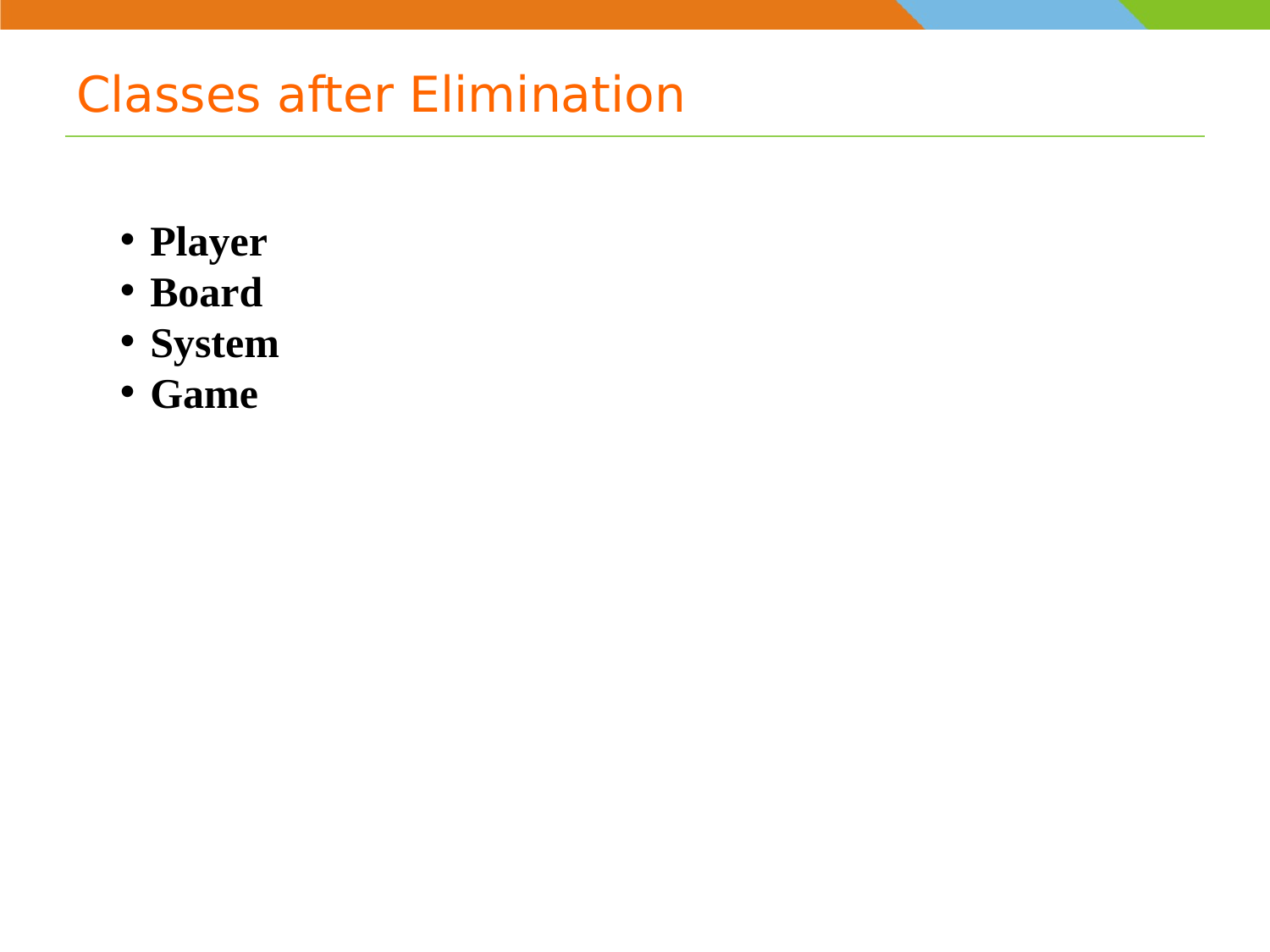

# Classes after Elimination

Player
Board
System
Game